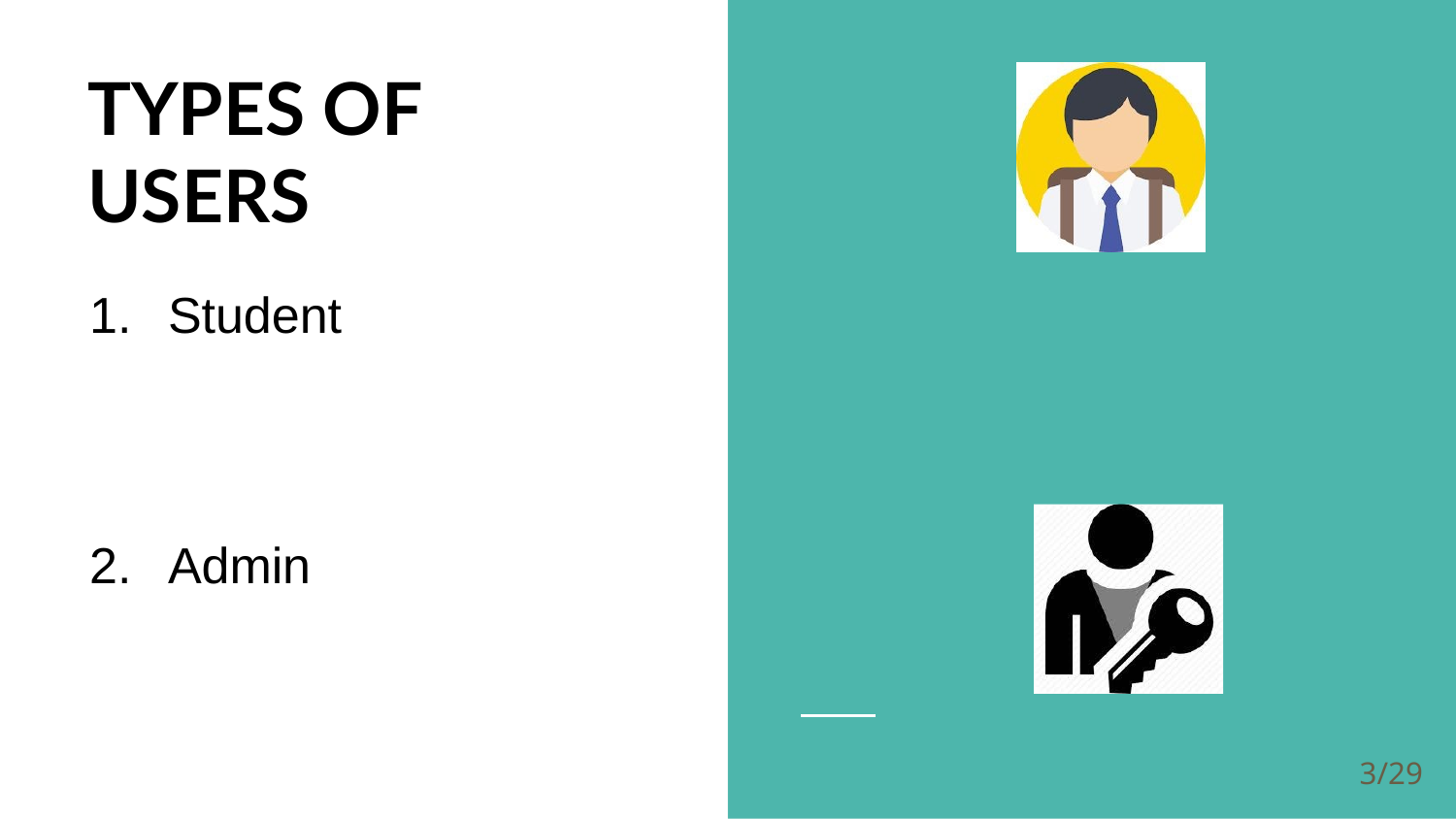

# TYPES OF USERS

Student

Admin
3/29